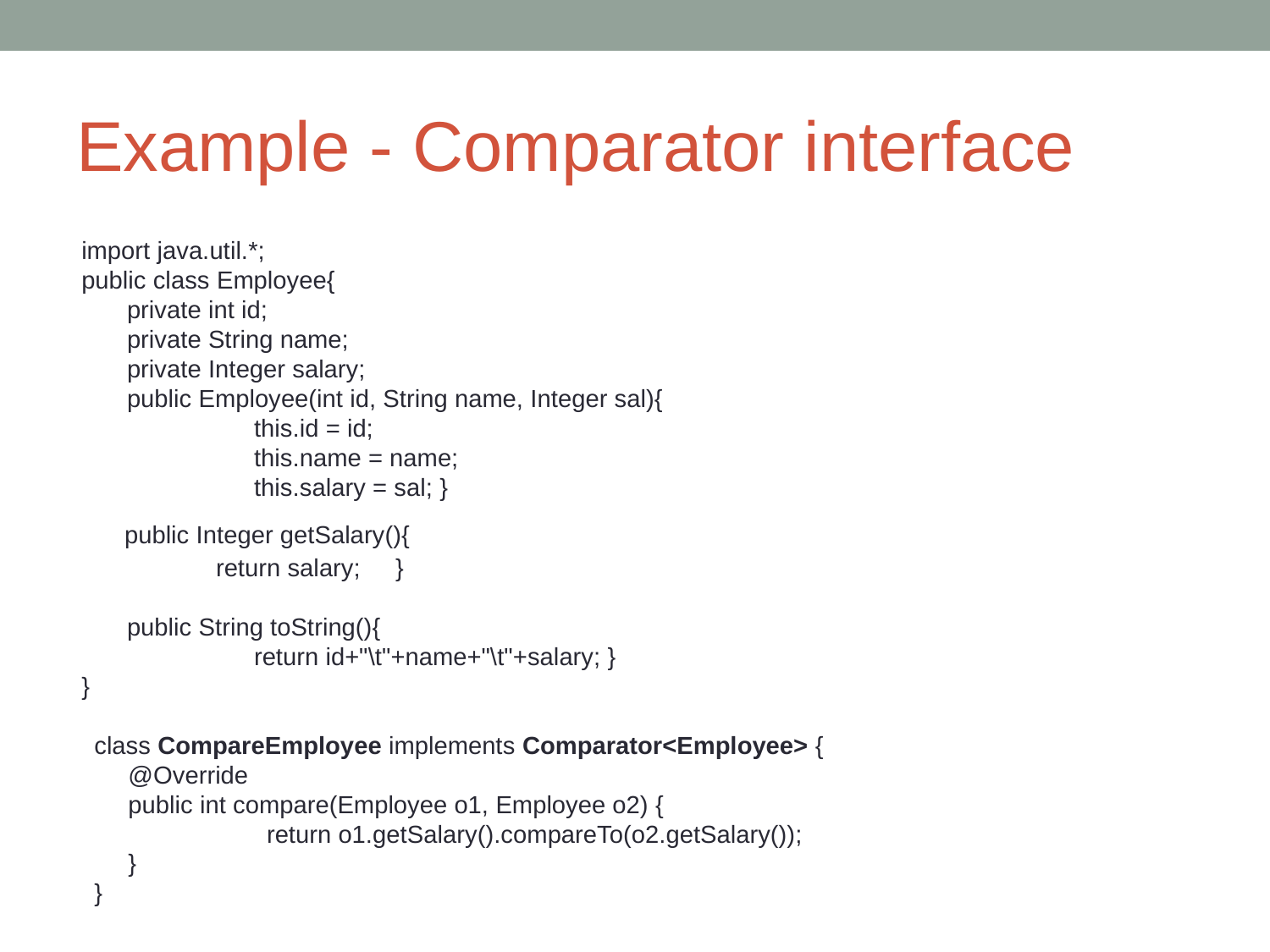

# Example - Comparator interface
import java.util.*;
public class Employee{
	private int id;
	private String name;
	private Integer salary;
	public Employee(int id, String name, Integer sal){
		this.id = id;
		this.name = name;
		this.salary = sal; }
	   public Integer getSalary(){
		return salary;     }

	public String toString(){
		return id+"\t"+name+"\t"+salary; }
}

class CompareEmployee implements Comparator<Employee> {
@Override
public int compare(Employee o1, Employee o2) {
		return o1.getSalary().compareTo(o2.getSalary());
}
}